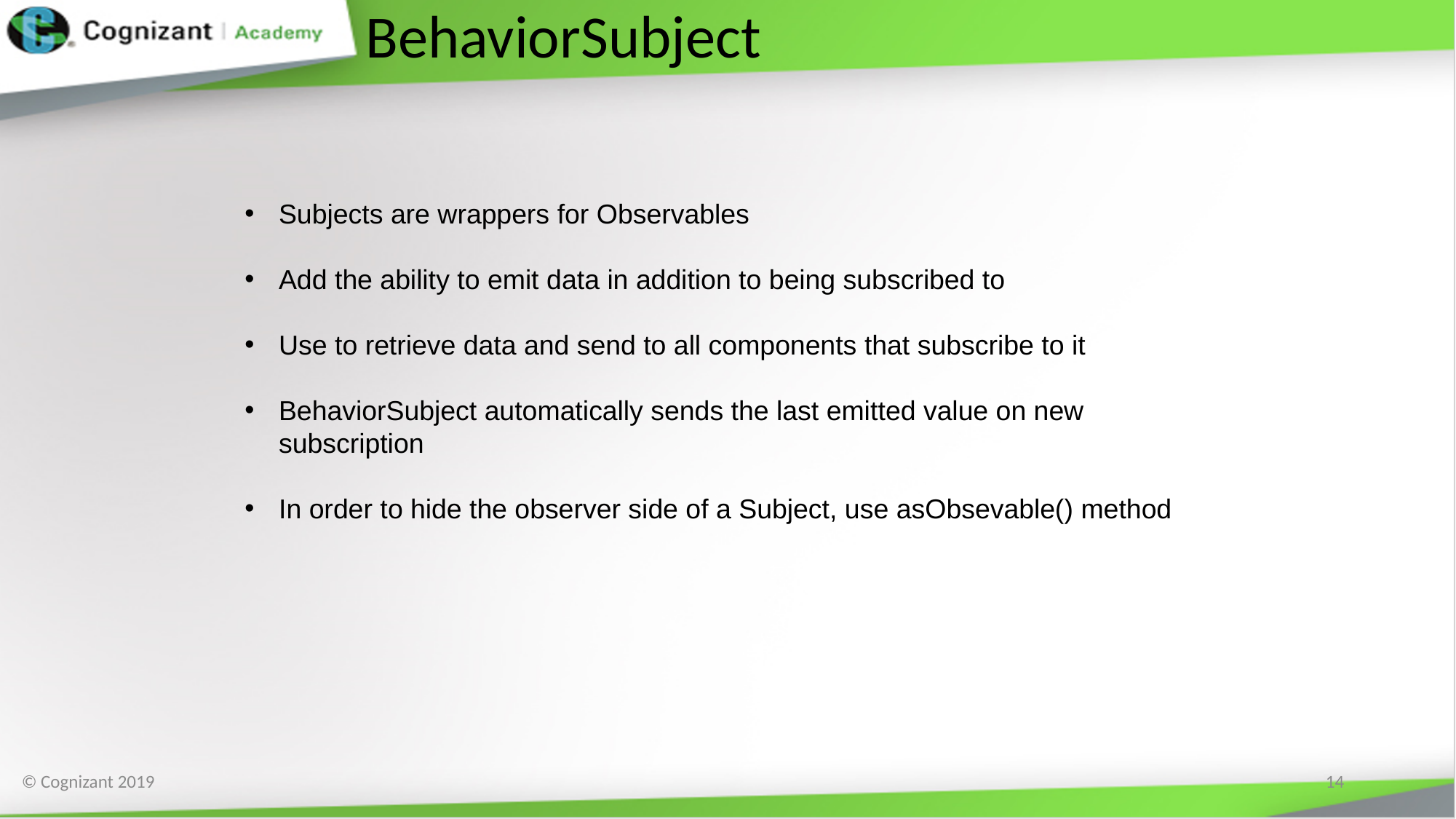

# BehaviorSubject
Subjects are wrappers for Observables

Add the ability to emit data in addition to being subscribed to

Use to retrieve data and send to all components that subscribe to it

BehaviorSubject automatically sends the last emitted value on new subscription

In order to hide the observer side of a Subject, use asObsevable() method
© Cognizant 2019
14